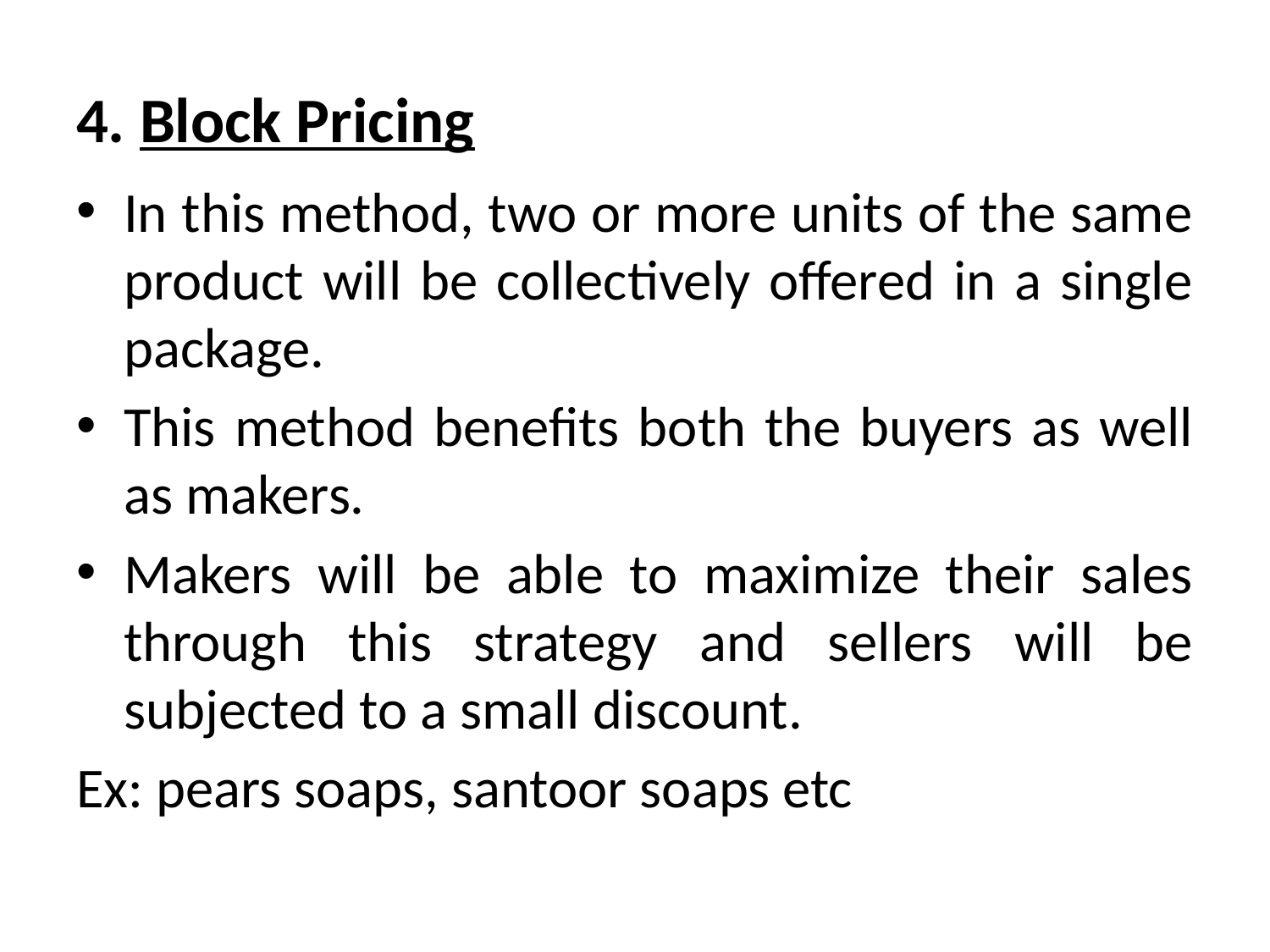

# 4. Block Pricing
In this method, two or more units of the same product will be collectively offered in a single package.
This method benefits both the buyers as well as makers.
Makers will be able to maximize their sales through this strategy and sellers will be subjected to a small discount.
Ex: pears soaps, santoor soaps etc